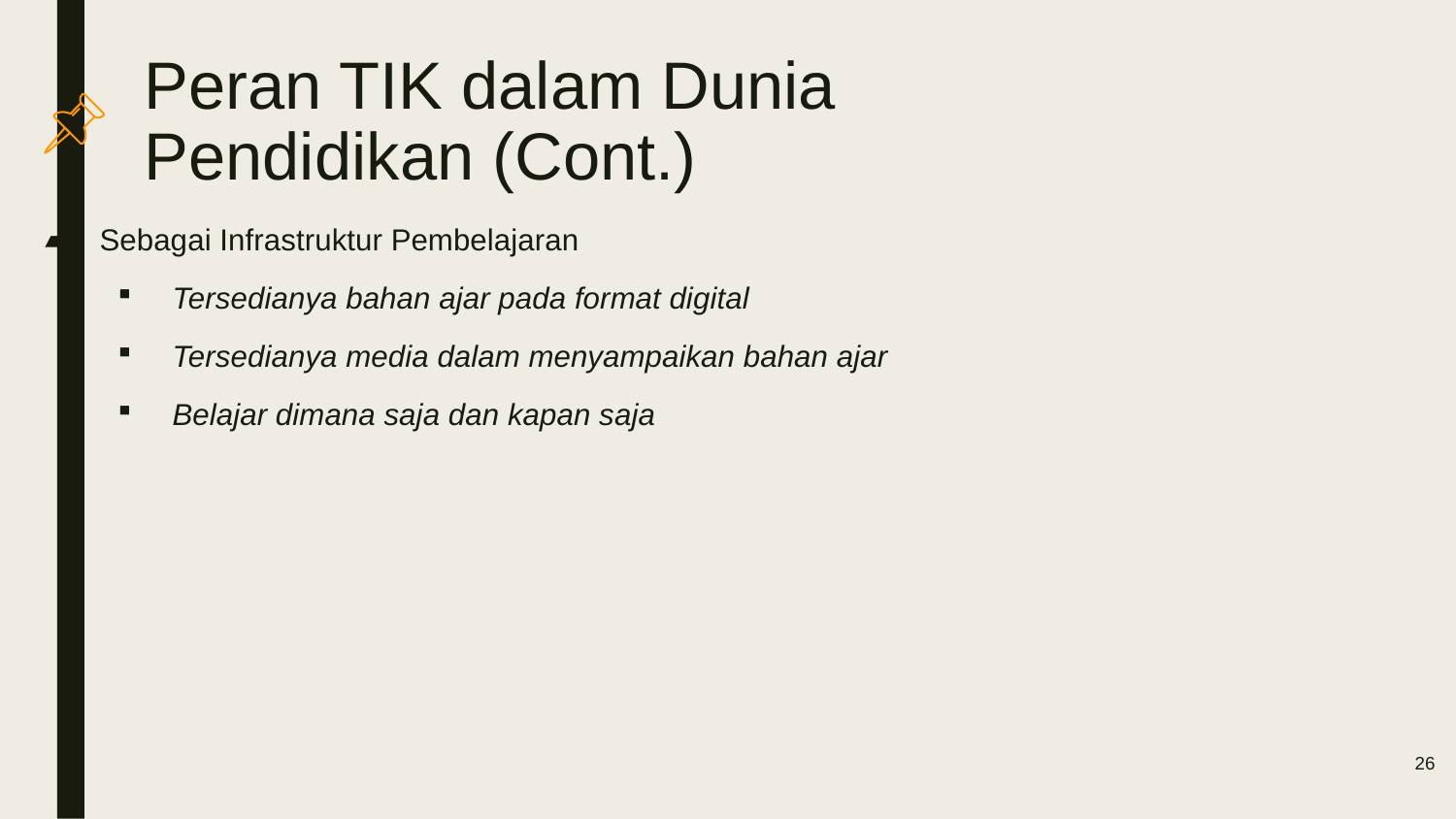

# Peran TIK dalam Dunia Pendidikan (Cont.)

Sebagai Infrastruktur Pembelajaran
Tersedianya bahan ajar pada format digital
Tersedianya media dalam menyampaikan bahan ajar
Belajar dimana saja dan kapan saja
26